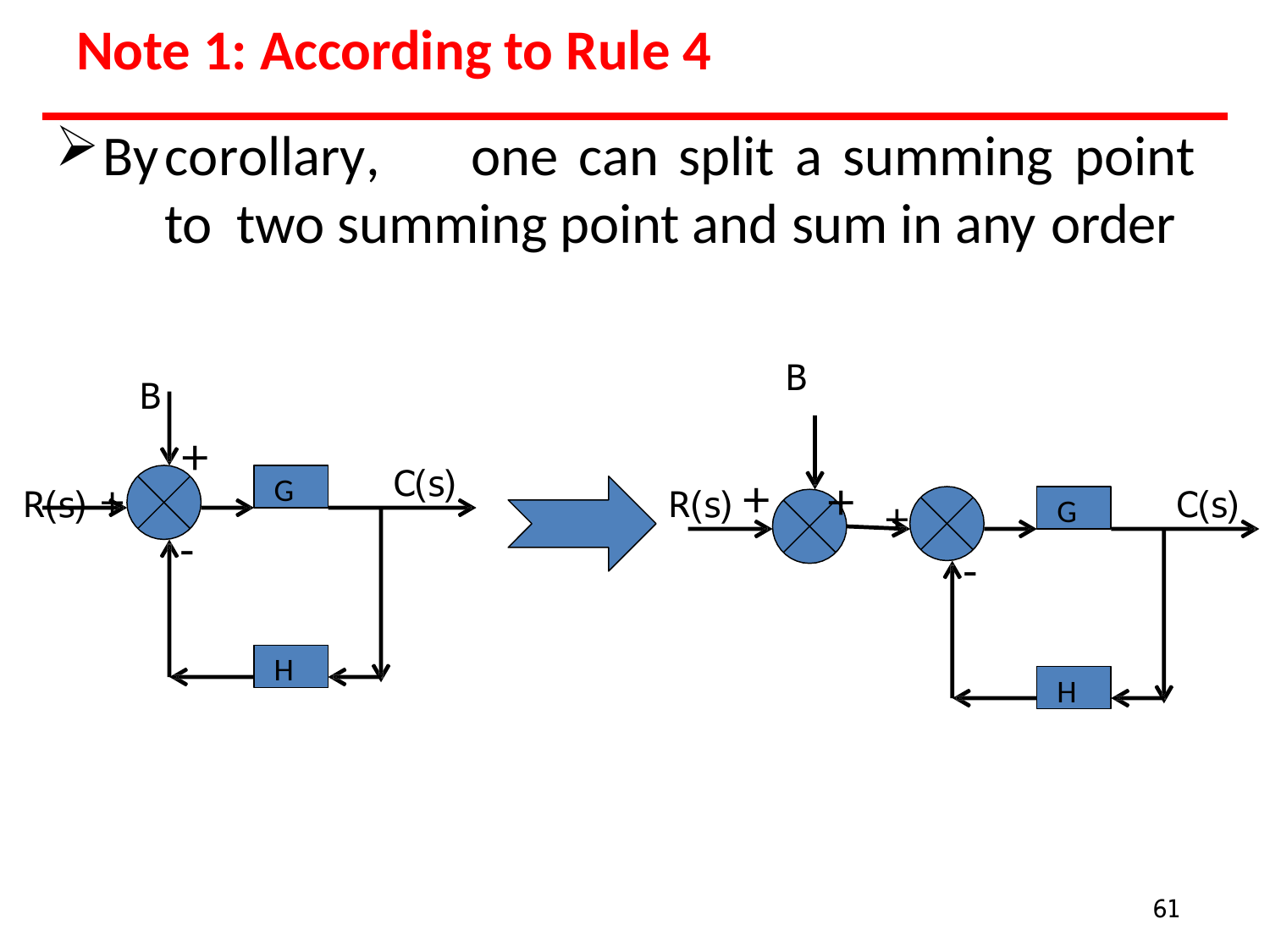

# Note 1: According to Rule 4

By	corollary,	one	can	split	a	summing	point	to  two summing point and sum in any order
B
B

+
+	+
R(s) +
C(s)

G
+

C(s)
R(s)

G

-

-

H
H

61